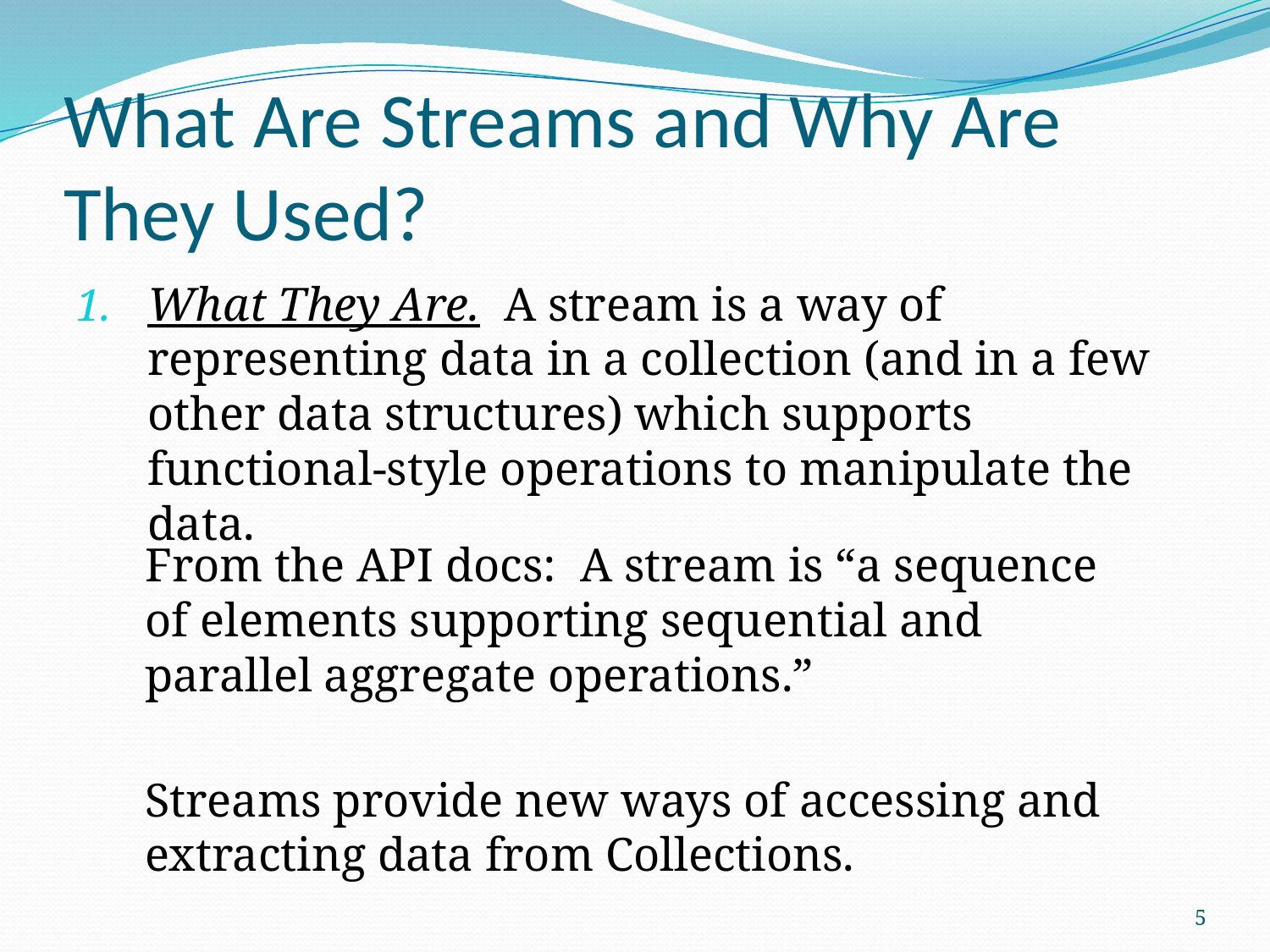

# What Are Streams and Why Are They Used?
What They Are.  A stream is a way of representing data in a collection (and in a few other data structures) which supports functional-style operations to manipulate the data.
From the API docs:  A stream is “a sequence of elements supporting sequential and parallel aggregate operations.”
Streams provide new ways of accessing and extracting data from Collections.

5